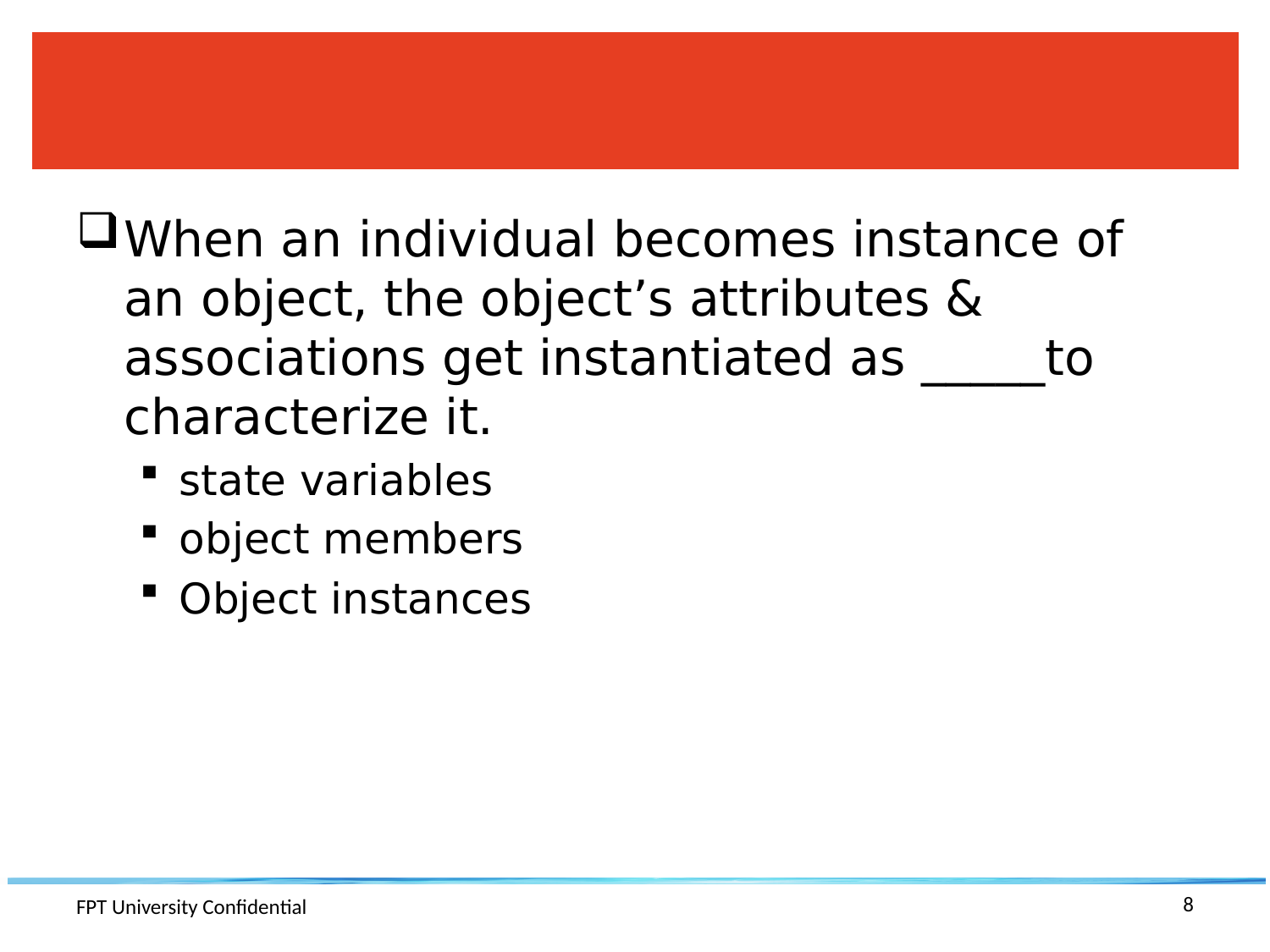

#
When an individual becomes instance of an object, the object’s attributes & associations get instantiated as _____to characterize it.
state variables
object members
Object instances